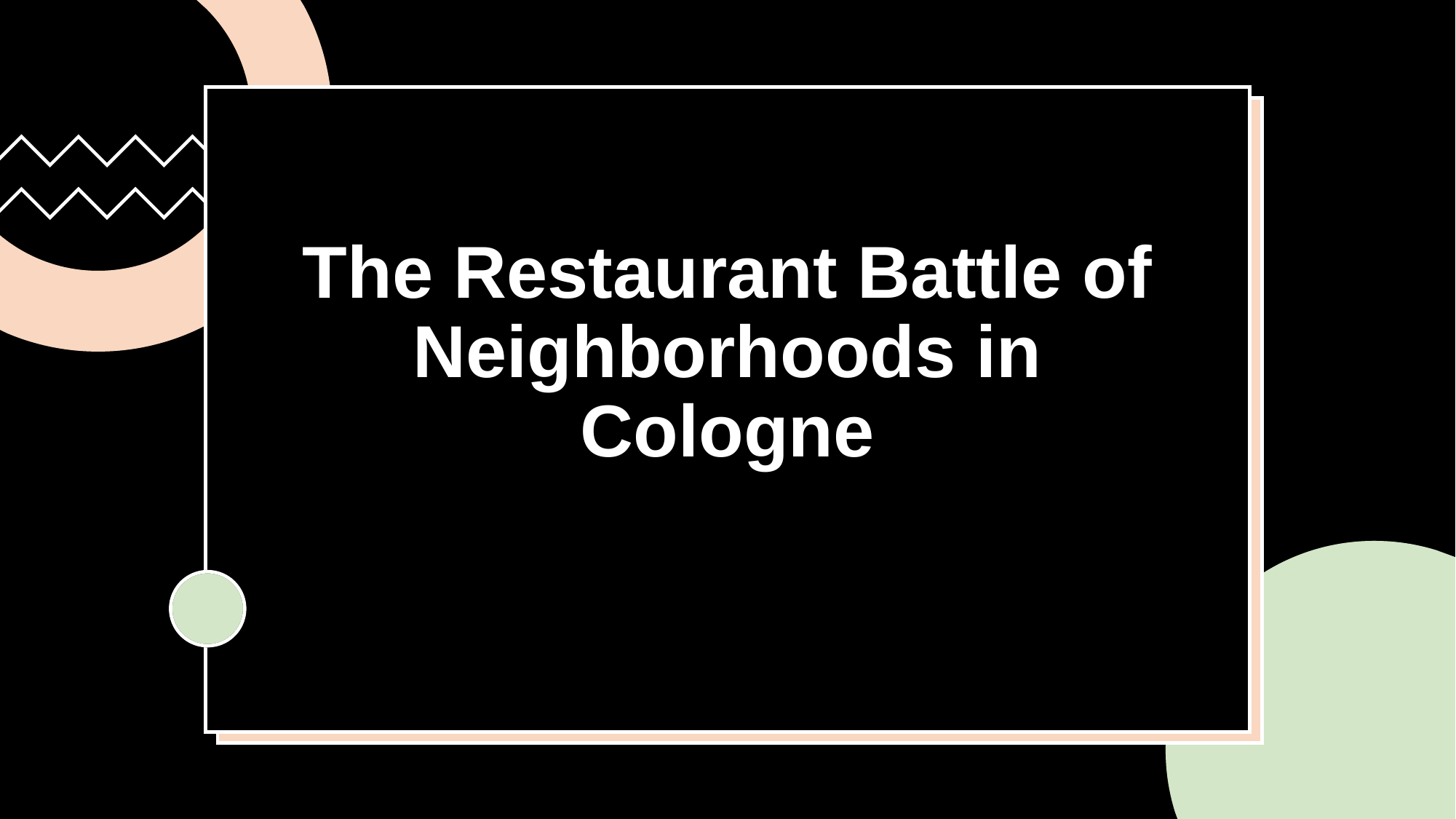

# The Restaurant Battle of Neighborhoods in Cologne